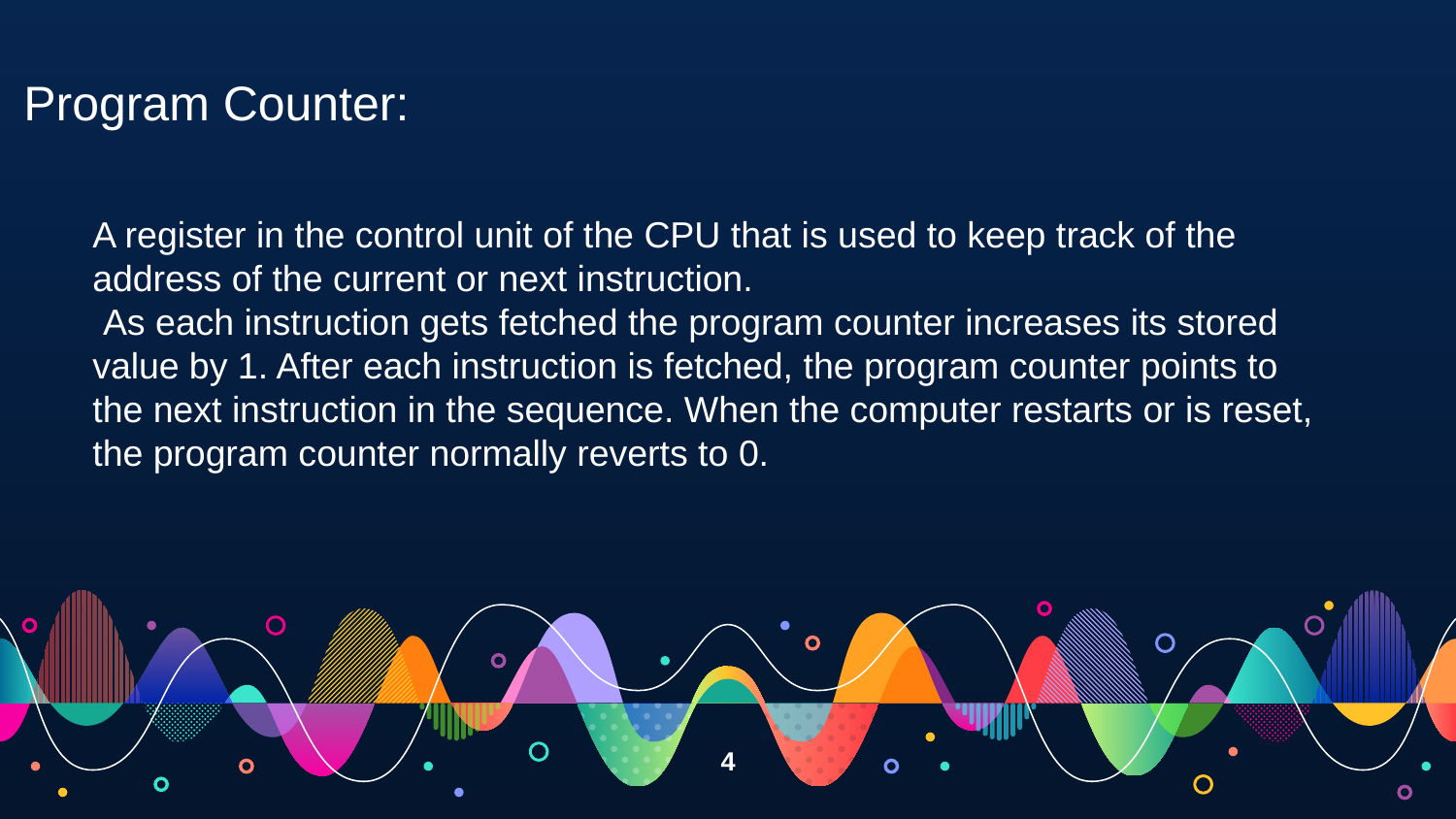

Program Counter:
A register in the control unit of the CPU that is used to keep track of the address of the current or next instruction.
 As each instruction gets fetched the program counter increases its stored value by 1. After each instruction is fetched, the program counter points to the next instruction in the sequence. When the computer restarts or is reset, the program counter normally reverts to 0.
4